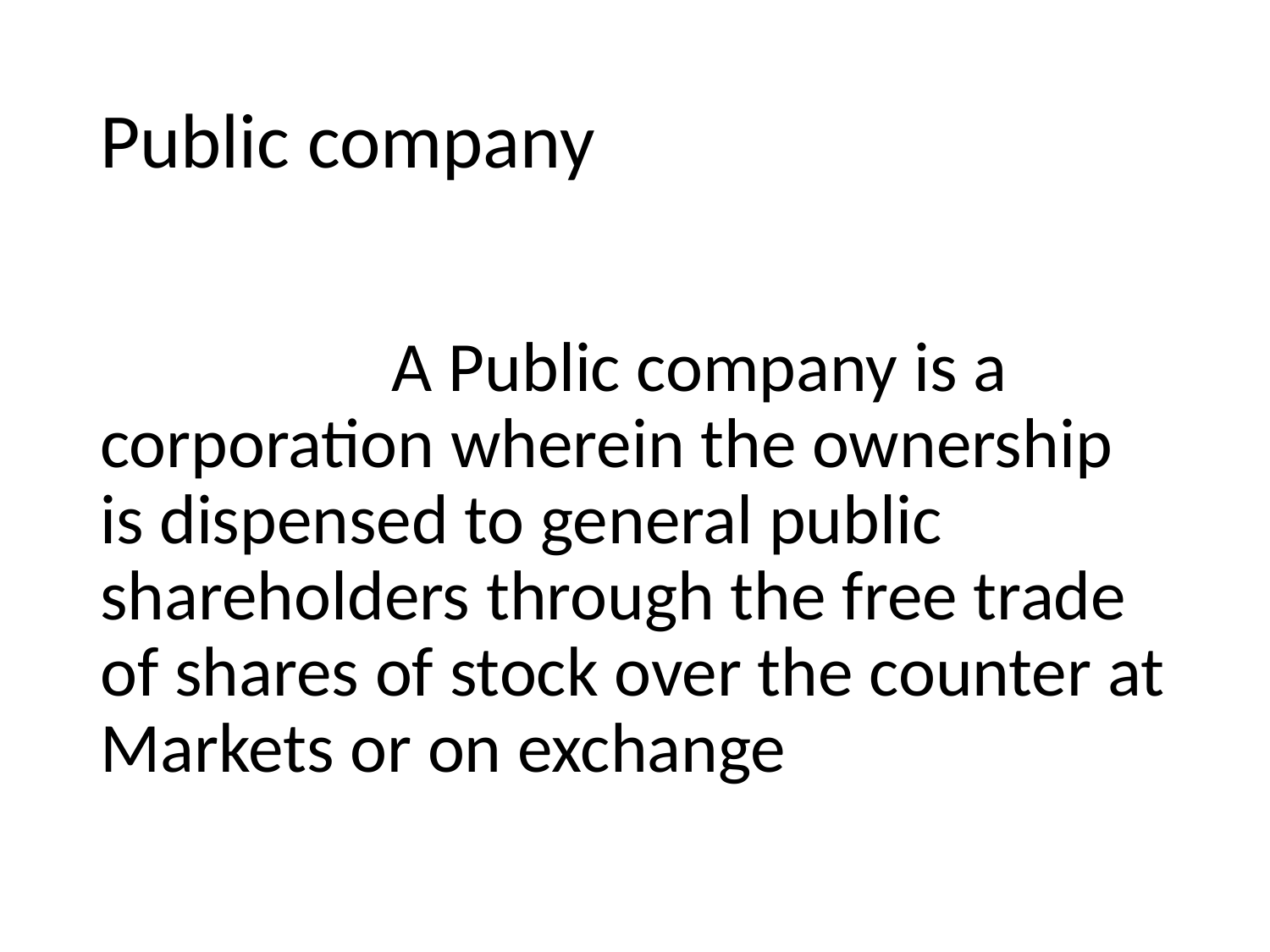

# Public company

                          A Public company is a corporation wherein the ownership is dispensed to general public shareholders through the free trade of shares of stock over the counter at Markets or on exchange